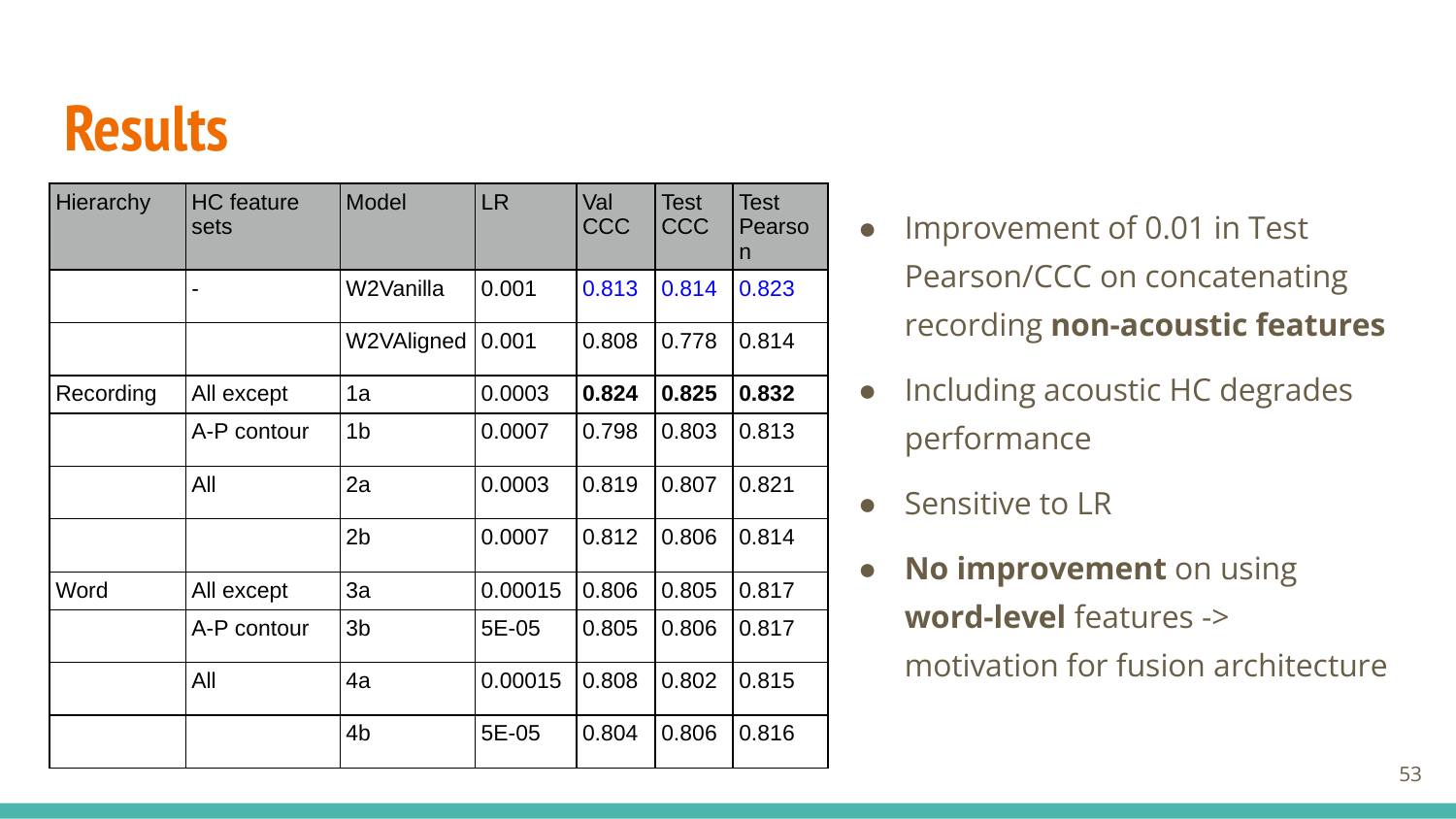

# Results
| Hierarchy | HC feature sets | Model | LR | Val CCC | Test CCC | Test Pearson |
| --- | --- | --- | --- | --- | --- | --- |
|  | - | W2Vanilla | 0.001 | 0.813 | 0.814 | 0.823 |
|  |  | W2VAligned | 0.001 | 0.808 | 0.778 | 0.814 |
| Recording | All except | 1a | 0.0003 | 0.824 | 0.825 | 0.832 |
|  | A-P contour | 1b | 0.0007 | 0.798 | 0.803 | 0.813 |
|  | All | 2a | 0.0003 | 0.819 | 0.807 | 0.821 |
|  |  | 2b | 0.0007 | 0.812 | 0.806 | 0.814 |
| Word | All except | 3a | 0.00015 | 0.806 | 0.805 | 0.817 |
|  | A-P contour | 3b | 5E-05 | 0.805 | 0.806 | 0.817 |
|  | All | 4a | 0.00015 | 0.808 | 0.802 | 0.815 |
|  |  | 4b | 5E-05 | 0.804 | 0.806 | 0.816 |
Improvement of 0.01 in Test Pearson/CCC on concatenating recording non-acoustic features
Including acoustic HC degrades performance
Sensitive to LR
No improvement on using word-level features -> motivation for fusion architecture
53